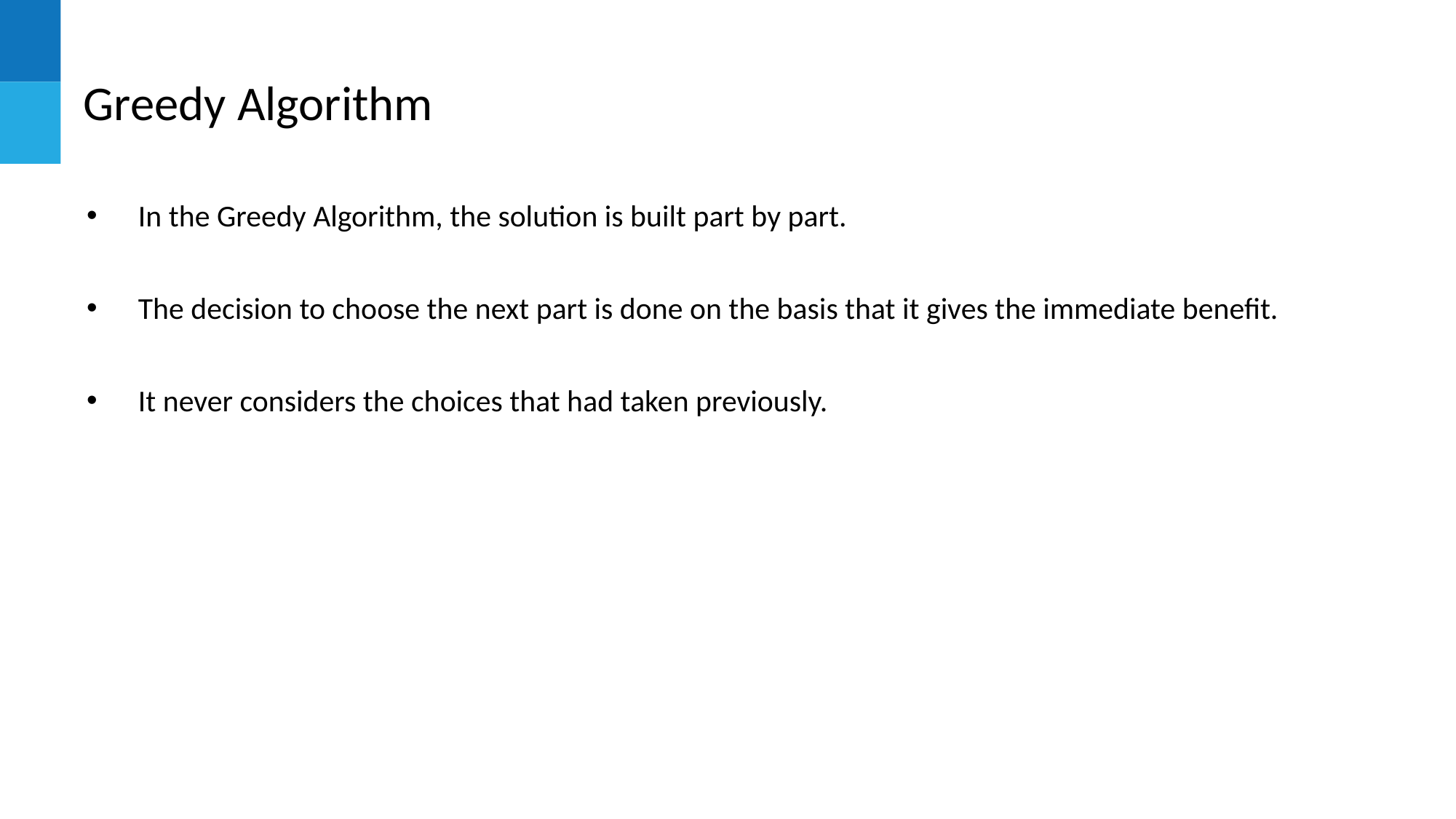

# Greedy Algorithm
In the Greedy Algorithm, the solution is built part by part.

The decision to choose the next part is done on the basis that it gives the immediate benefit.

It never considers the choices that had taken previously.